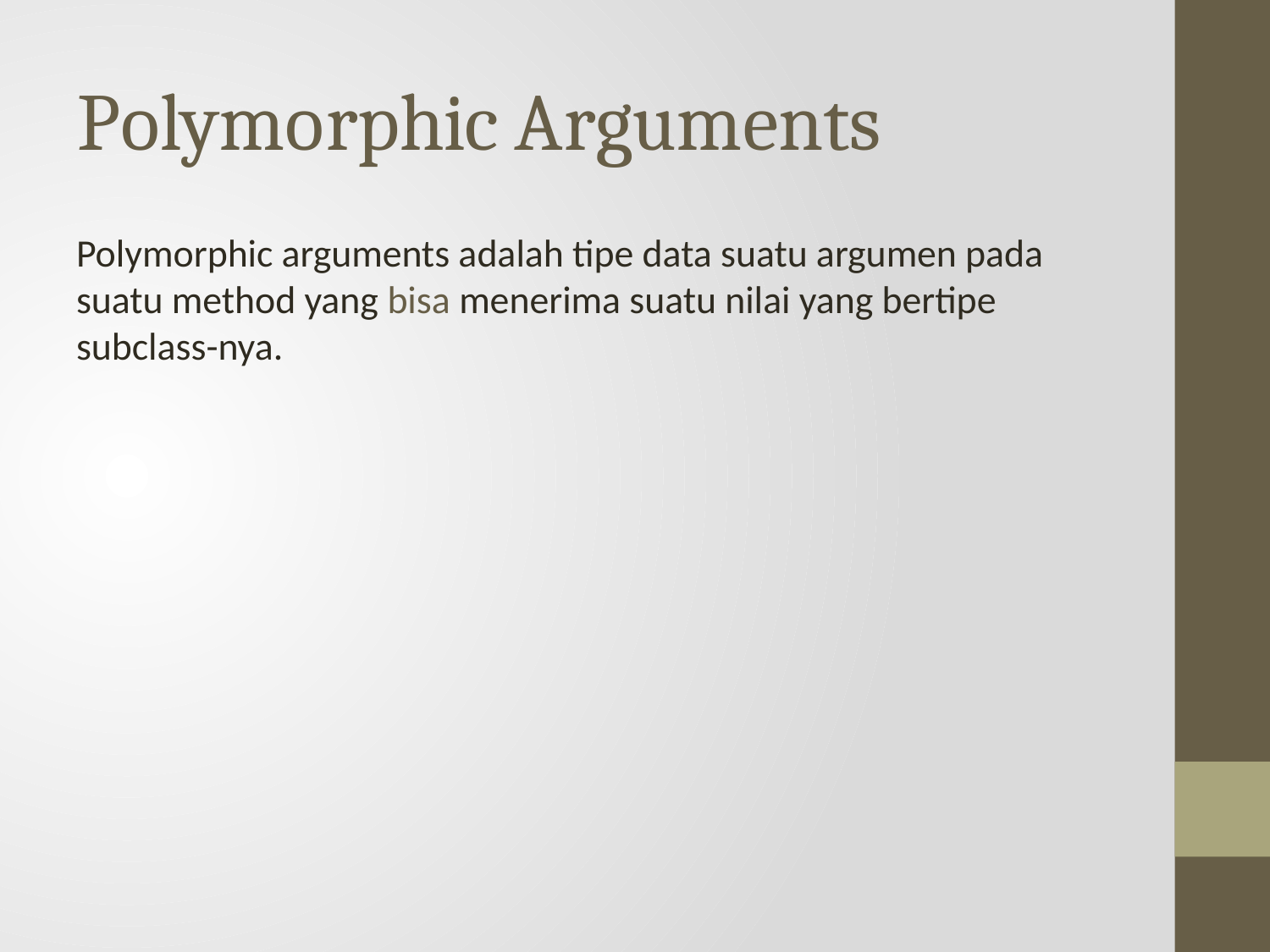

# Polymorphic Arguments
Polymorphic arguments adalah tipe data suatu argumen pada suatu method yang bisa menerima suatu nilai yang bertipe subclass-nya.